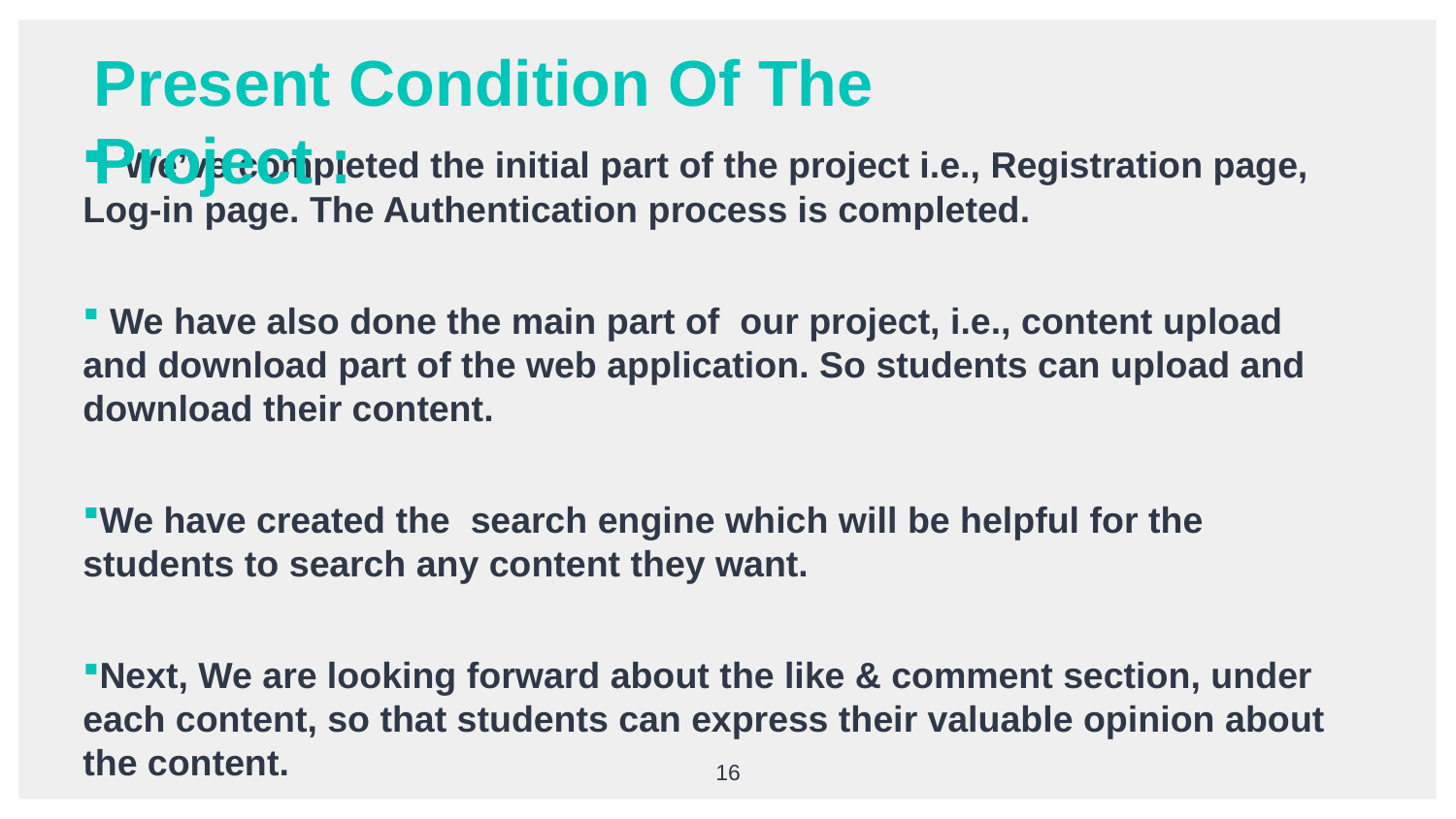

Present Condition Of The Project :
  We’ve completed the initial part of the project i.e., Registration page, Log-in page. The Authentication process is completed.

 We have also done the main part of  our project, i.e., content upload and download part of the web application. So students can upload and download their content.

We have created the  search engine which will be helpful for the students to search any content they want.

Next, We are looking forward about the like & comment section, under each content, so that students can express their valuable opinion about the content.
16